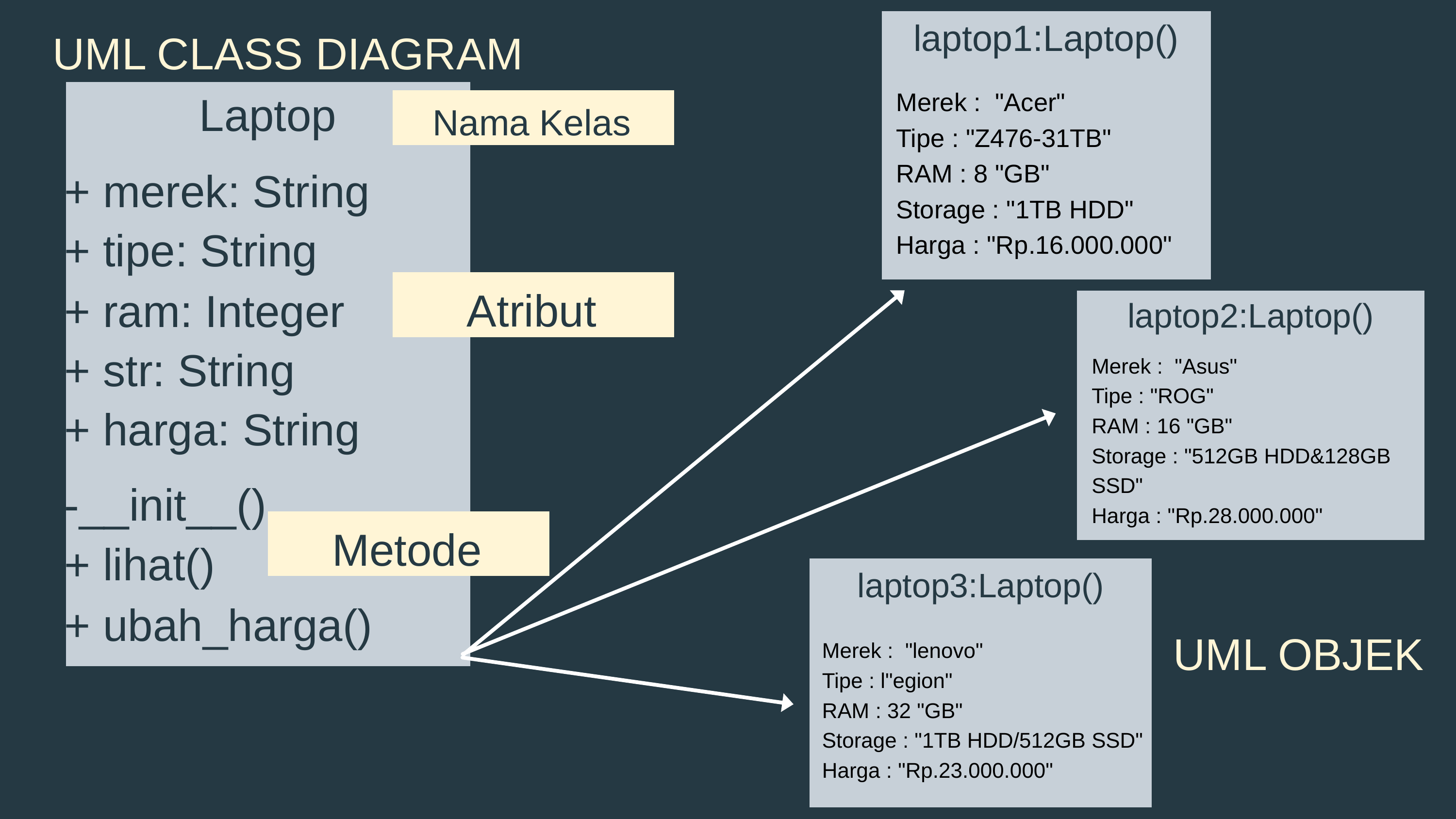

laptop1:Laptop()

Merek :  "Acer"
Tipe : "Z476-31TB"
RAM : 8 "GB"
Storage : "1TB HDD"
Harga : "Rp.16.000.000"

UML CLASS DIAGRAM

Laptop

+ merek: String

+ tipe: String

+ ram: Integer

+ str: String

+ harga: String

-__init__()

+ lihat()

+ ubah_harga()

Nama Kelas

Atribut

laptop2:Laptop()

Merek :  "Asus"
Tipe : "ROG"
RAM : 16 "GB"
Storage : "512GB HDD&128GB SSD"
Harga : "Rp.28.000.000"

Metode

laptop3:Laptop()

Merek :  "lenovo"
Tipe : l"egion"
RAM : 32 "GB"
Storage : "1TB HDD/512GB SSD"
Harga : "Rp.23.000.000"
UML OBJEK